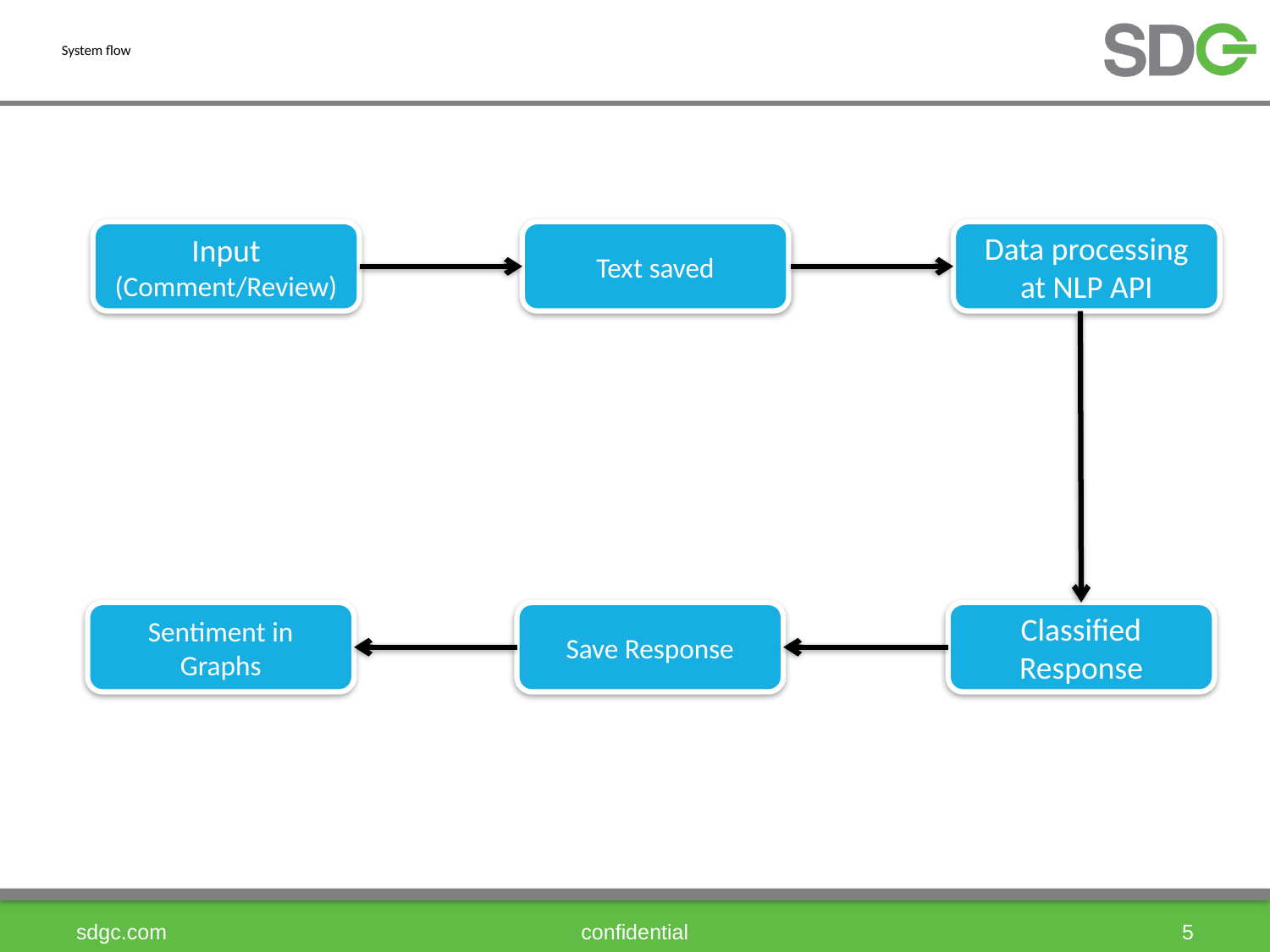

# System flow
Input
(Comment/Review)
Text saved
Data processing at NLP API
Sentiment in Graphs
Save Response
Classified Response
sdgc.com
confidential
5